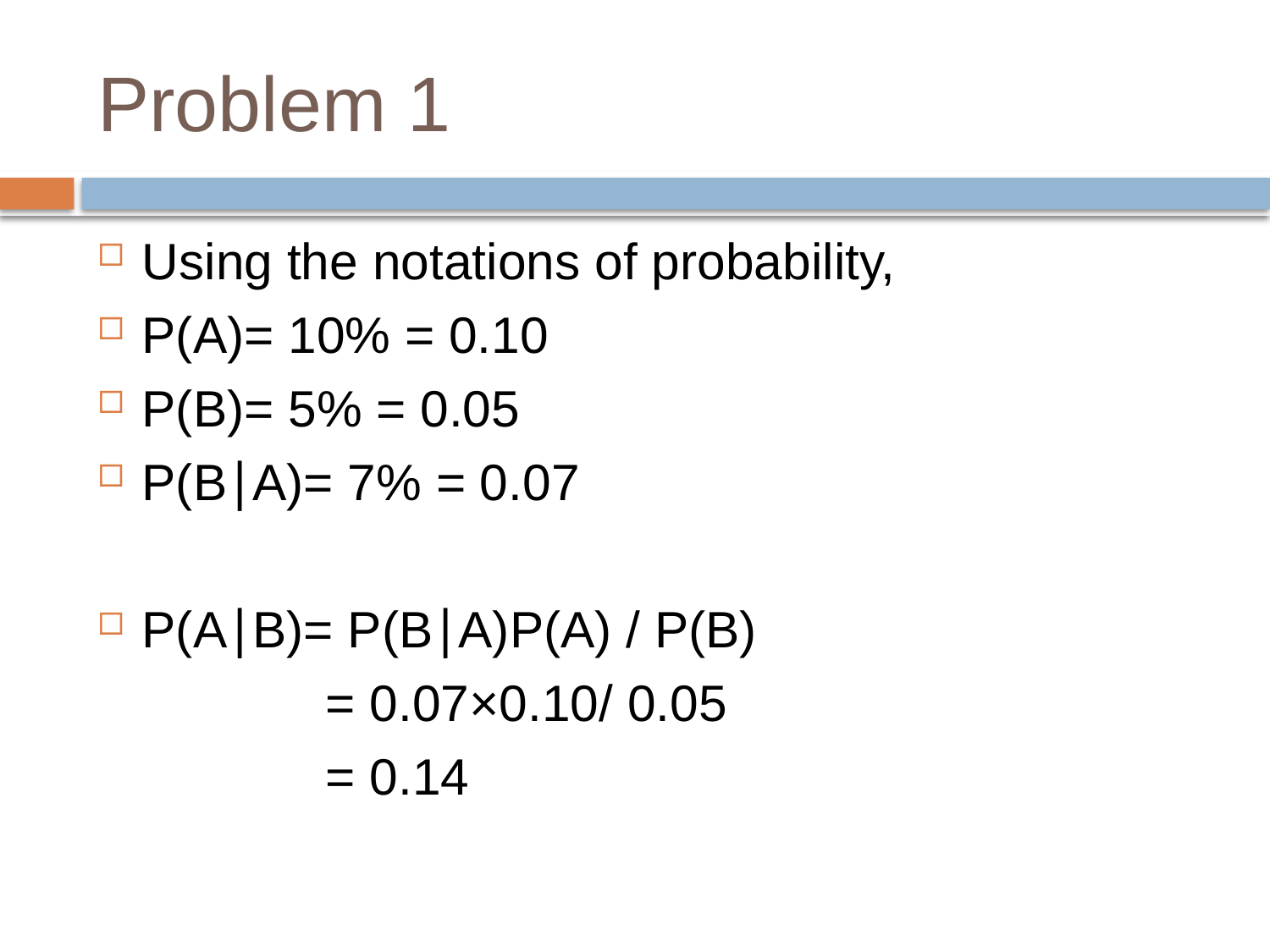

# Problem 1
Using the notations of probability,
P(A)= 10% = 0.10
P(B)= 5% = 0.05
P(B∣A)= 7% = 0.07

P(A∣B)= P(B∣A)P(A) / P(B)
		    = 0.07×0.10/ 0.05
		    = 0.14